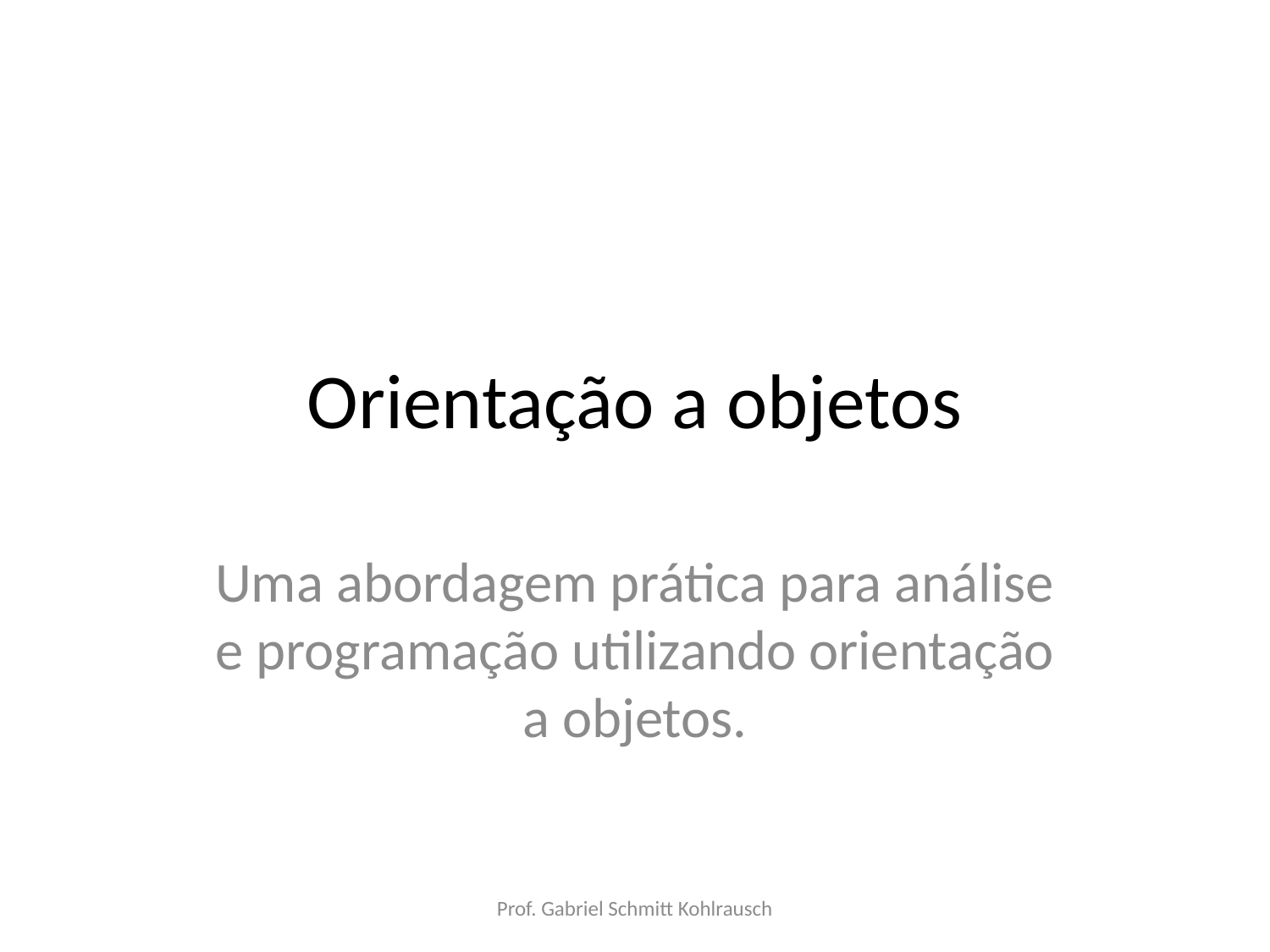

# Orientação a objetos
Uma abordagem prática para análise e programação utilizando orientação a objetos.
Prof. Gabriel Schmitt Kohlrausch